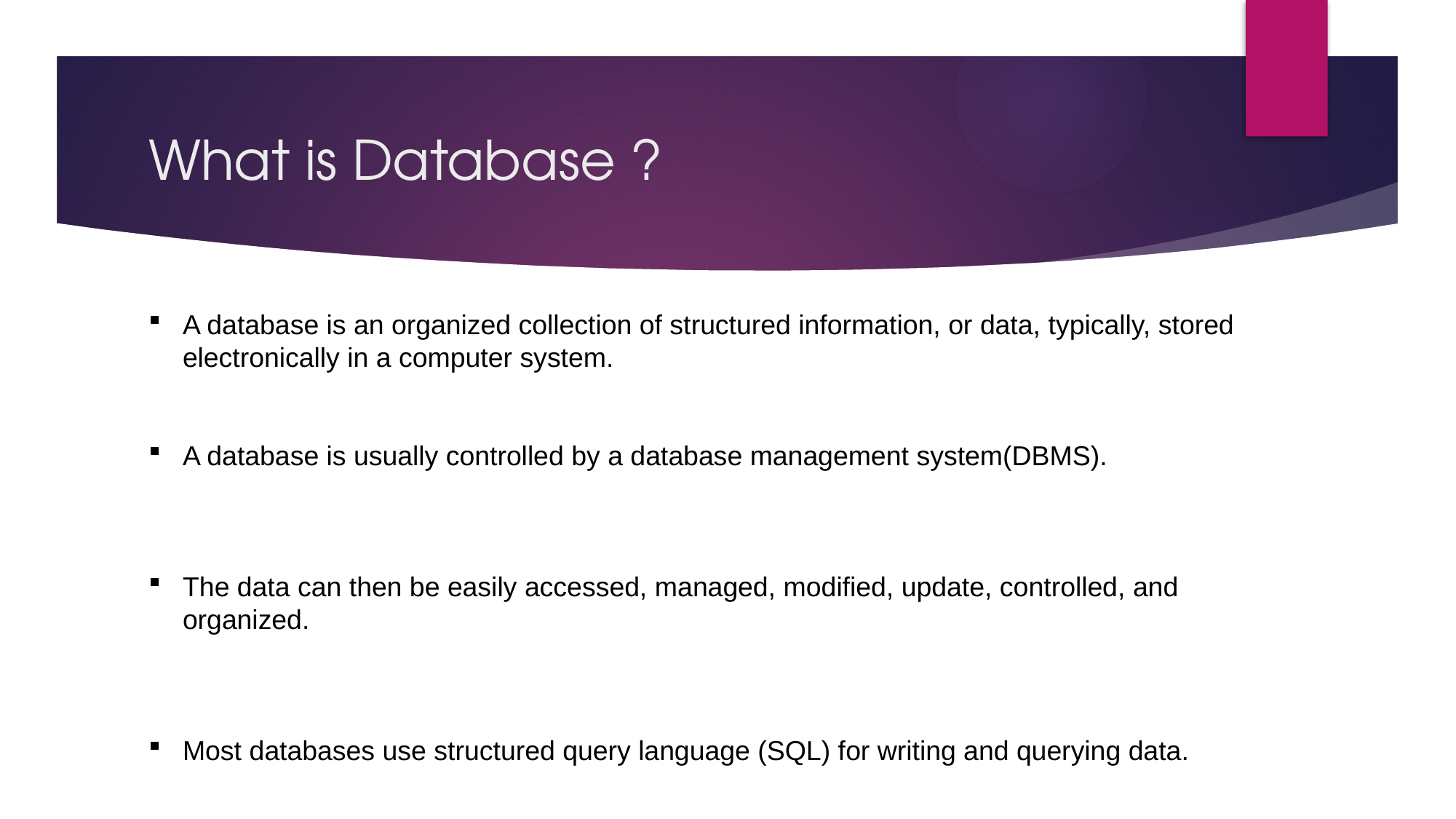

# What is Database ?
A database is an organized collection of structured information, or data, typically, stored electronically in a computer system.

A database is usually controlled by a database management system(DBMS).

The data can then be easily accessed, managed, modified, update, controlled, and organized.

Most databases use structured query language (SQL) for writing and querying data.